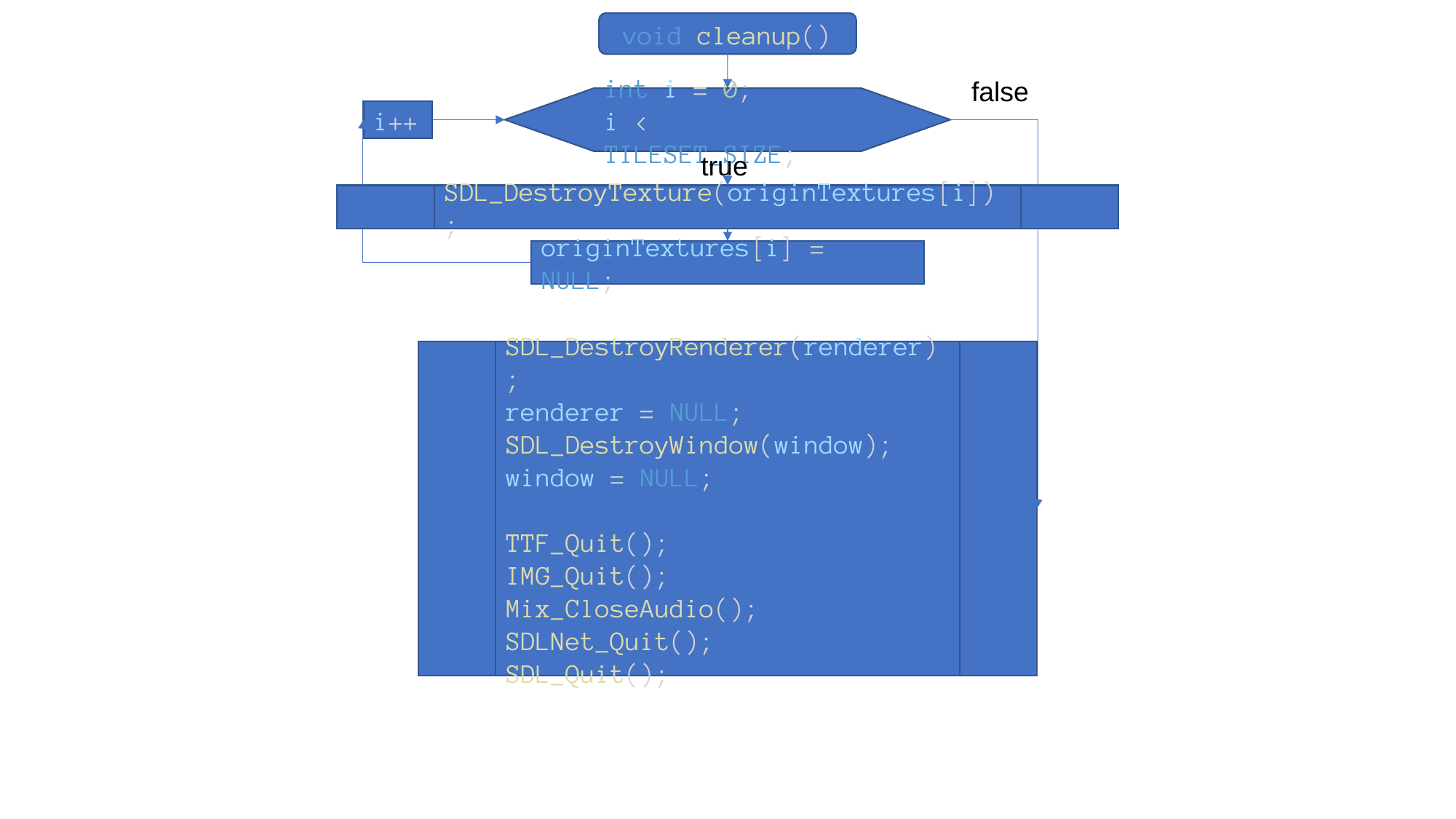

void cleanup()
false
int i = 0;
i < TILESET_SIZE;
i++
true
SDL_DestroyTexture(originTextures[i]);
originTextures[i] = NULL;
SDL_DestroyRenderer(renderer);
renderer = NULL;
SDL_DestroyWindow(window);
window = NULL;
TTF_Quit();
IMG_Quit();
Mix_CloseAudio();
SDLNet_Quit();
SDL_Quit();